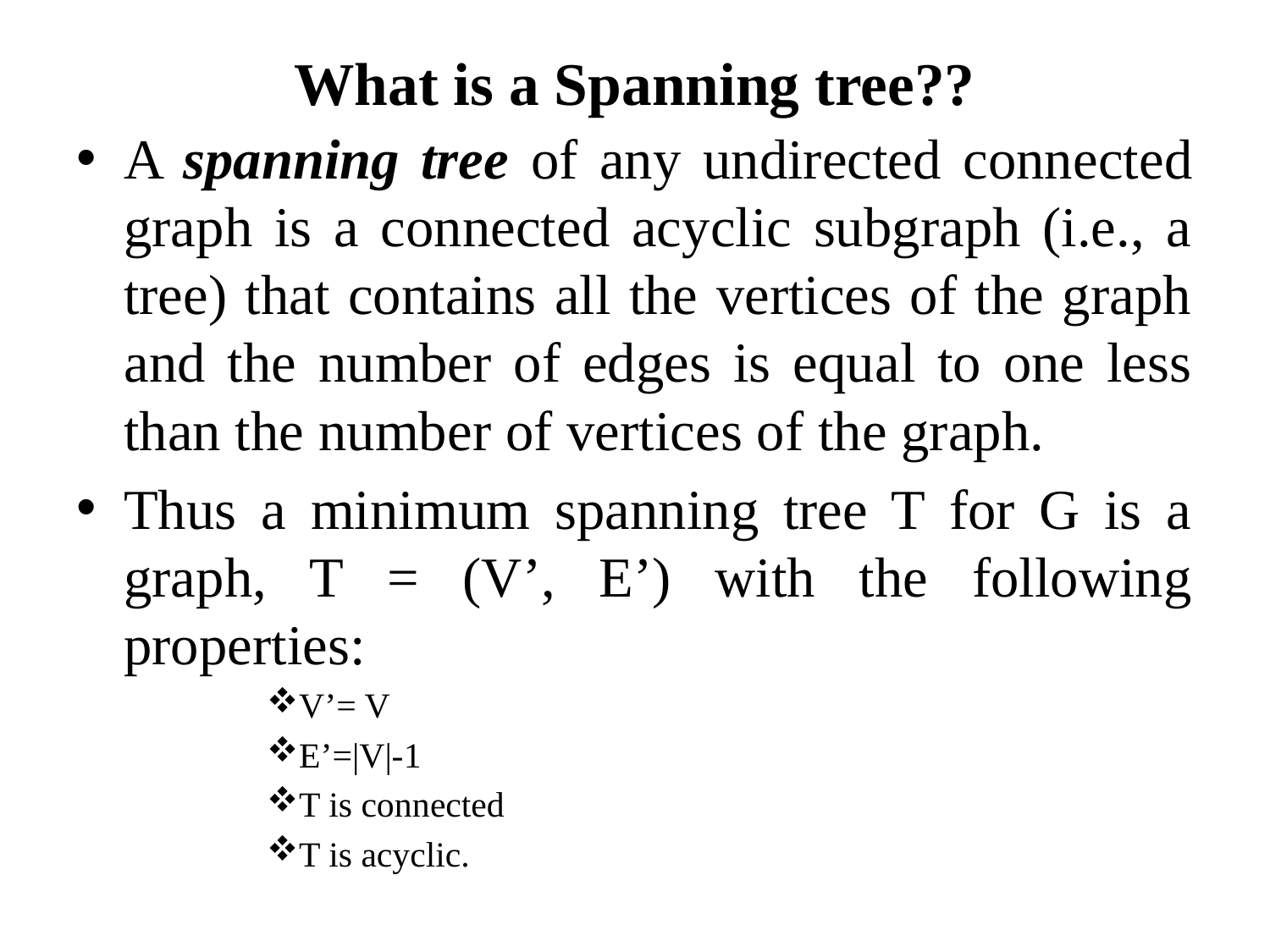

# What is a Spanning tree??
A spanning tree of any undirected connected graph is a connected acyclic subgraph (i.e., a tree) that contains all the vertices of the graph and the number of edges is equal to one less than the number of vertices of the graph.
Thus a minimum spanning tree T for G is a graph, T = (V’, E’) with the following properties:
V’= V
E’=|V|-1
T is connected
T is acyclic.